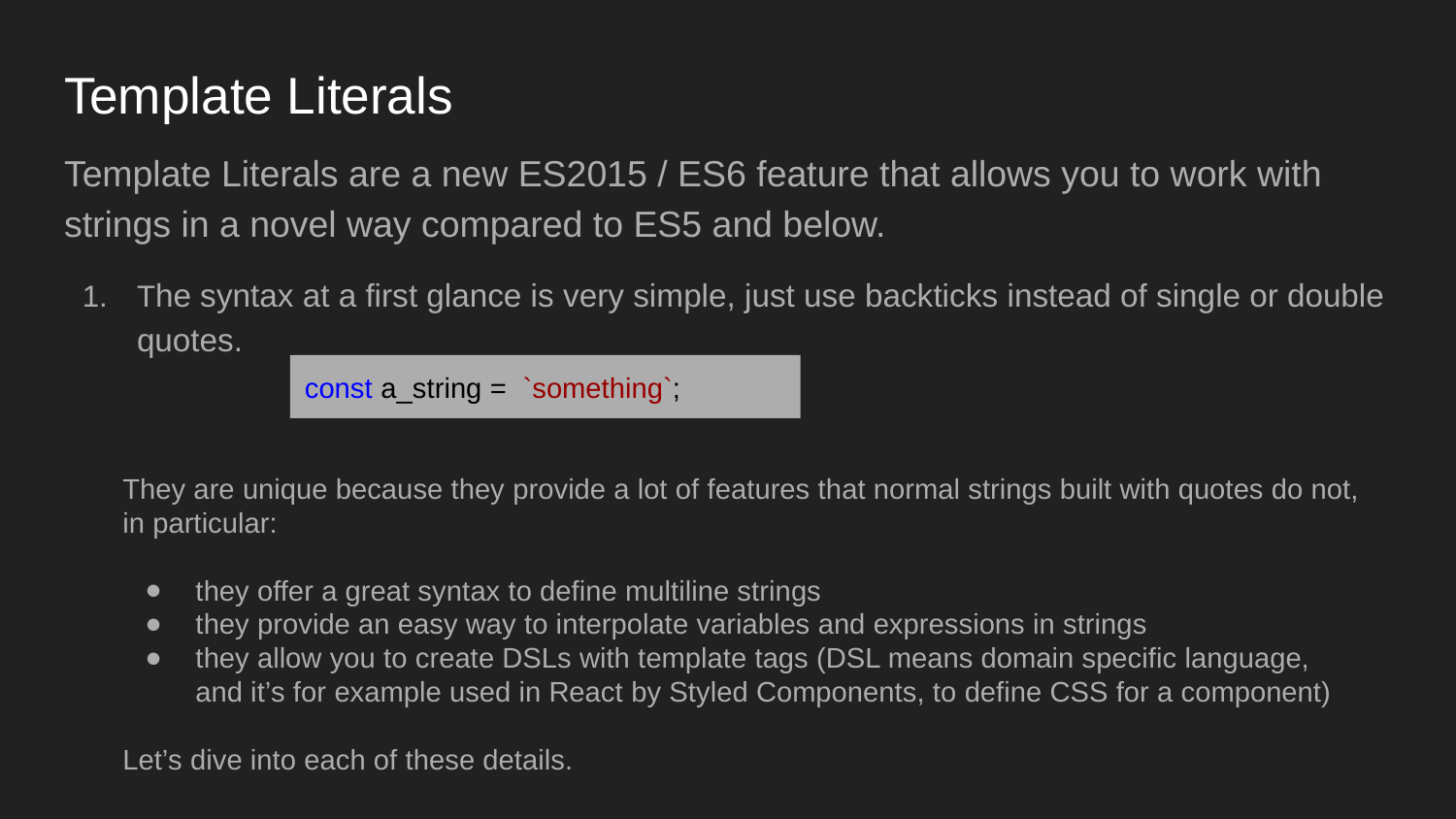

# Template Literals
Template Literals are a new ES2015 / ES6 feature that allows you to work with strings in a novel way compared to ES5 and below.
The syntax at a first glance is very simple, just use backticks instead of single or double quotes.

const a_string =  `something`;
They are unique because they provide a lot of features that normal strings built with quotes do not, in particular:

they offer a great syntax to define multiline strings
they provide an easy way to interpolate variables and expressions in strings
they allow you to create DSLs with template tags (DSL means domain specific language, and it’s for example used in React by Styled Components, to define CSS for a component)

Let’s dive into each of these details.